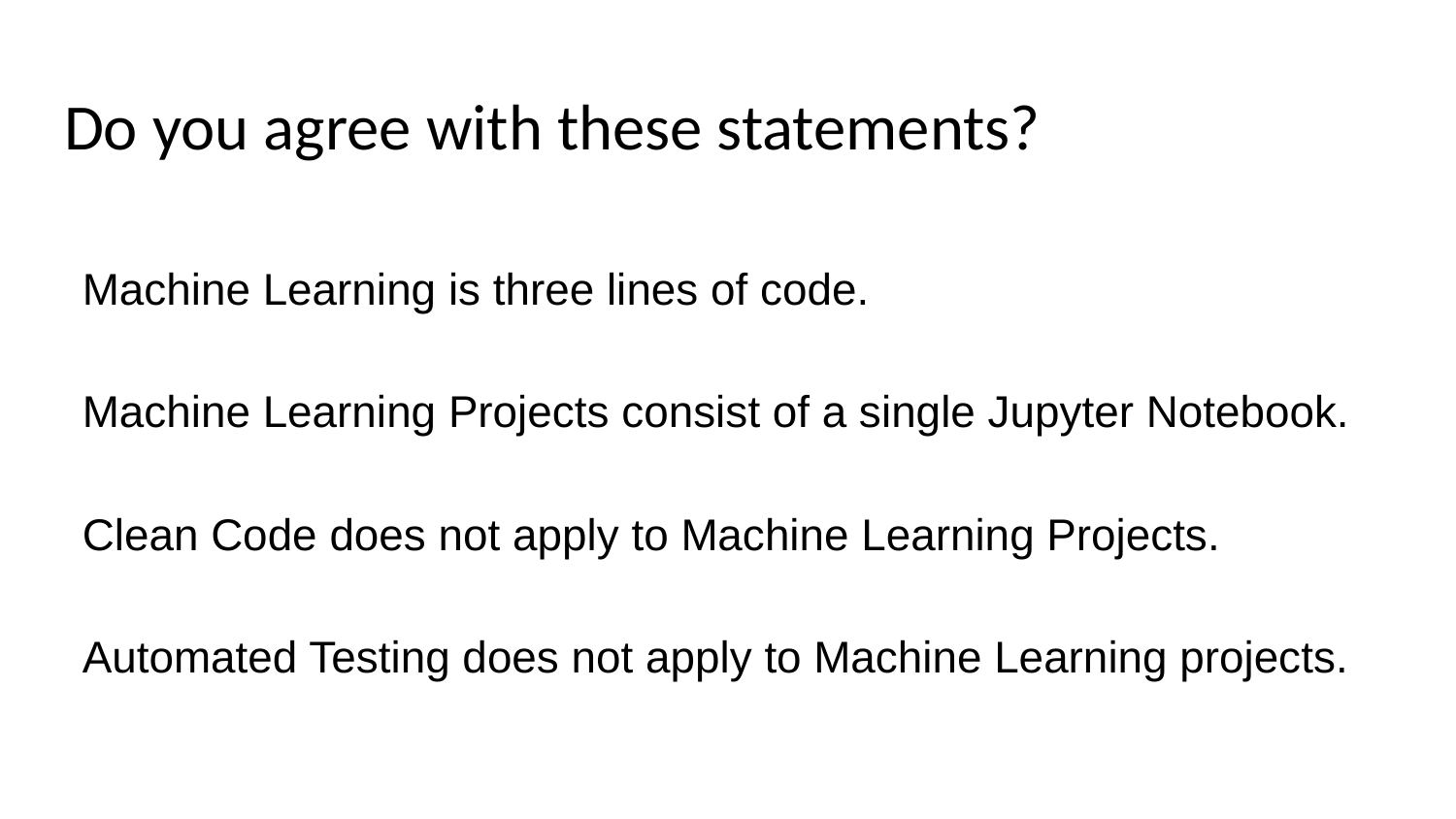

# Do you agree with these statements?
Machine Learning is three lines of code.

Machine Learning Projects consist of a single Jupyter Notebook.

Clean Code does not apply to Machine Learning Projects.

Automated Testing does not apply to Machine Learning projects.